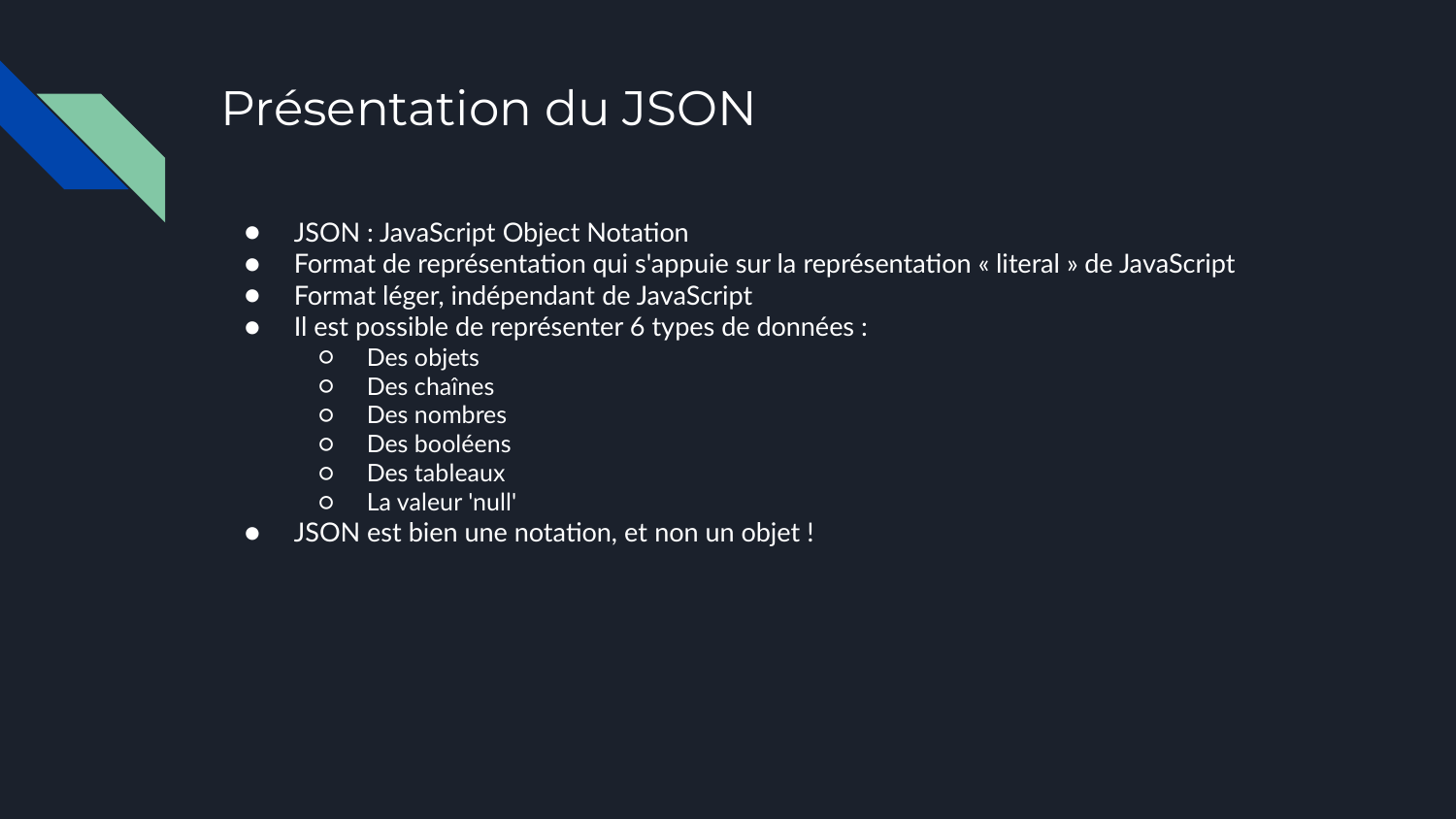

# Présentation du JSON
JSON : JavaScript Object Notation
Format de représentation qui s'appuie sur la représentation « literal » de JavaScript
Format léger, indépendant de JavaScript
Il est possible de représenter 6 types de données :
Des objets
Des chaînes
Des nombres
Des booléens
Des tableaux
La valeur 'null'
JSON est bien une notation, et non un objet !